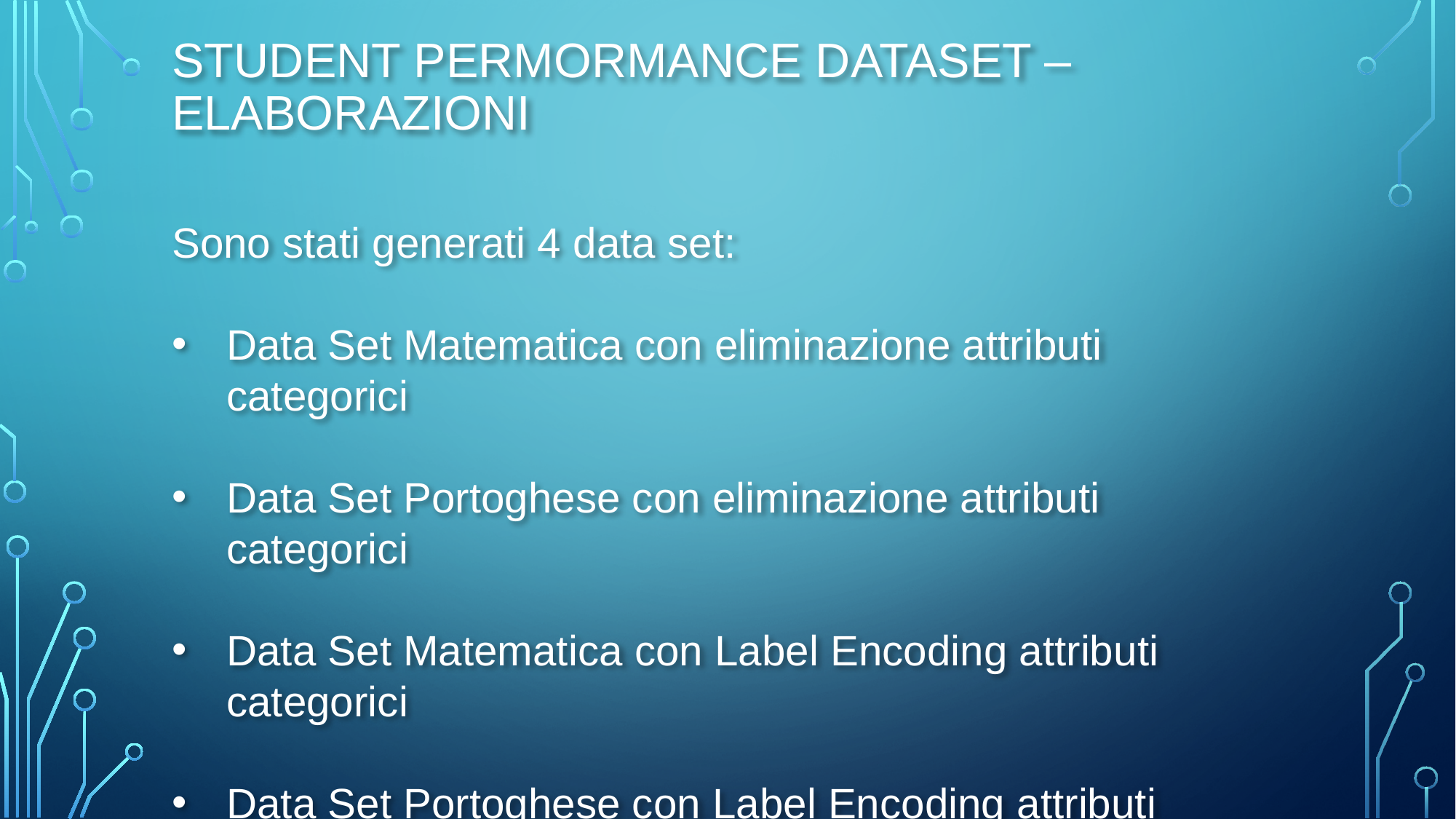

# Student permormance dataset – elaborazioni
Sono stati generati 4 data set:

Data Set Matematica con eliminazione attributi categorici

Data Set Portoghese con eliminazione attributi categorici

Data Set Matematica con Label Encoding attributi categorici

Data Set Portoghese con Label Encoding attributi categorici